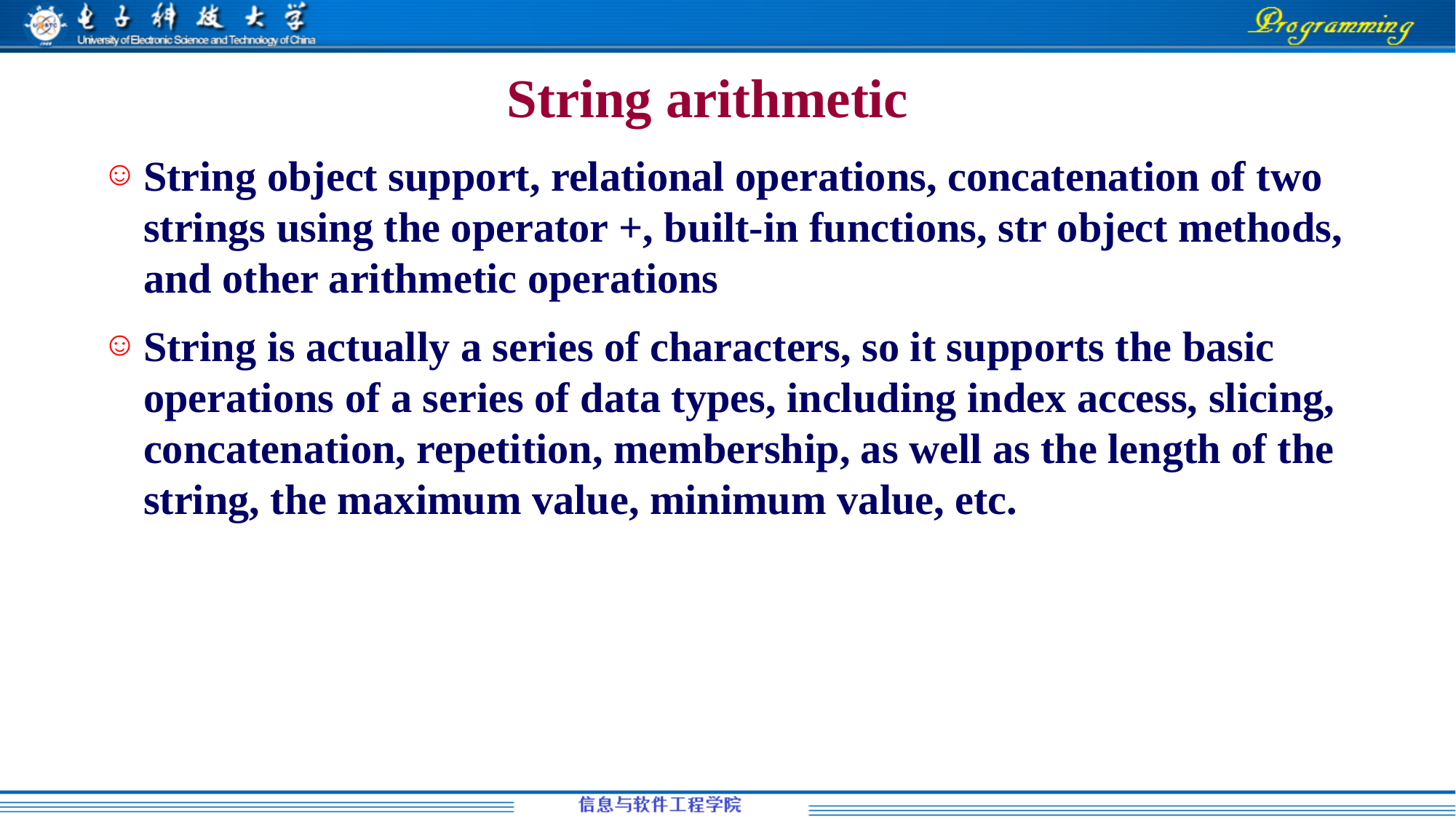

# String arithmetic
String object support, relational operations, concatenation of two strings using the operator +, built-in functions, str object methods, and other arithmetic operations
String is actually a series of characters, so it supports the basic operations of a series of data types, including index access, slicing, concatenation, repetition, membership, as well as the length of the string, the maximum value, minimum value, etc.